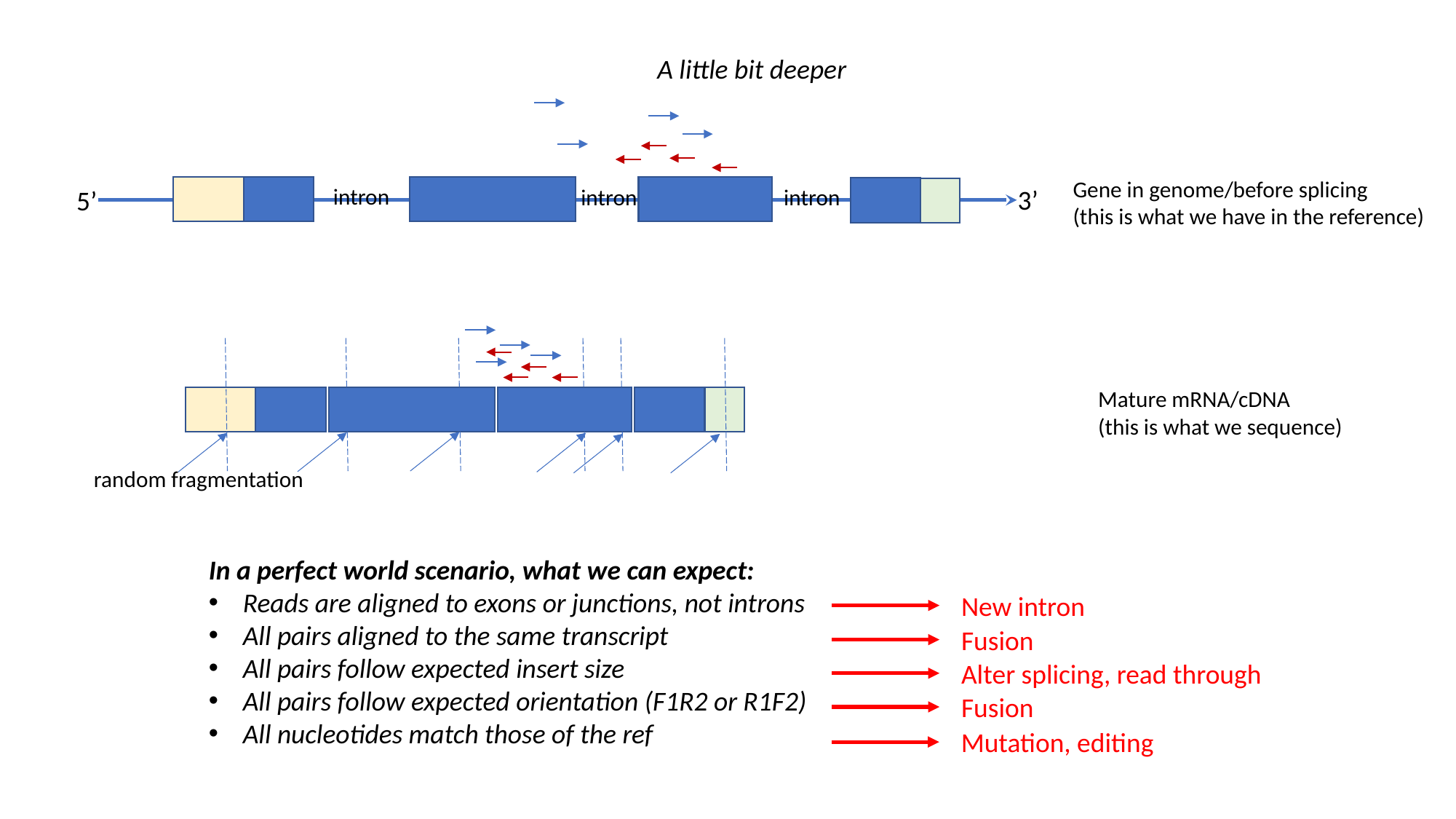

A little bit deeper
Gene in genome/before splicing
(this is what we have in the reference)
intron

3’
intron
intron

5’

Mature mRNA/cDNA
(this is what we sequence)

random fragmentation
In a perfect world scenario, what we can expect:
Reads are aligned to exons or junctions, not introns
All pairs aligned to the same transcript
All pairs follow expected insert size
All pairs follow expected orientation (F1R2 or R1F2)
All nucleotides match those of the ref

New intron
Fusion
Alter splicing, read through
Fusion
Mutation, editing